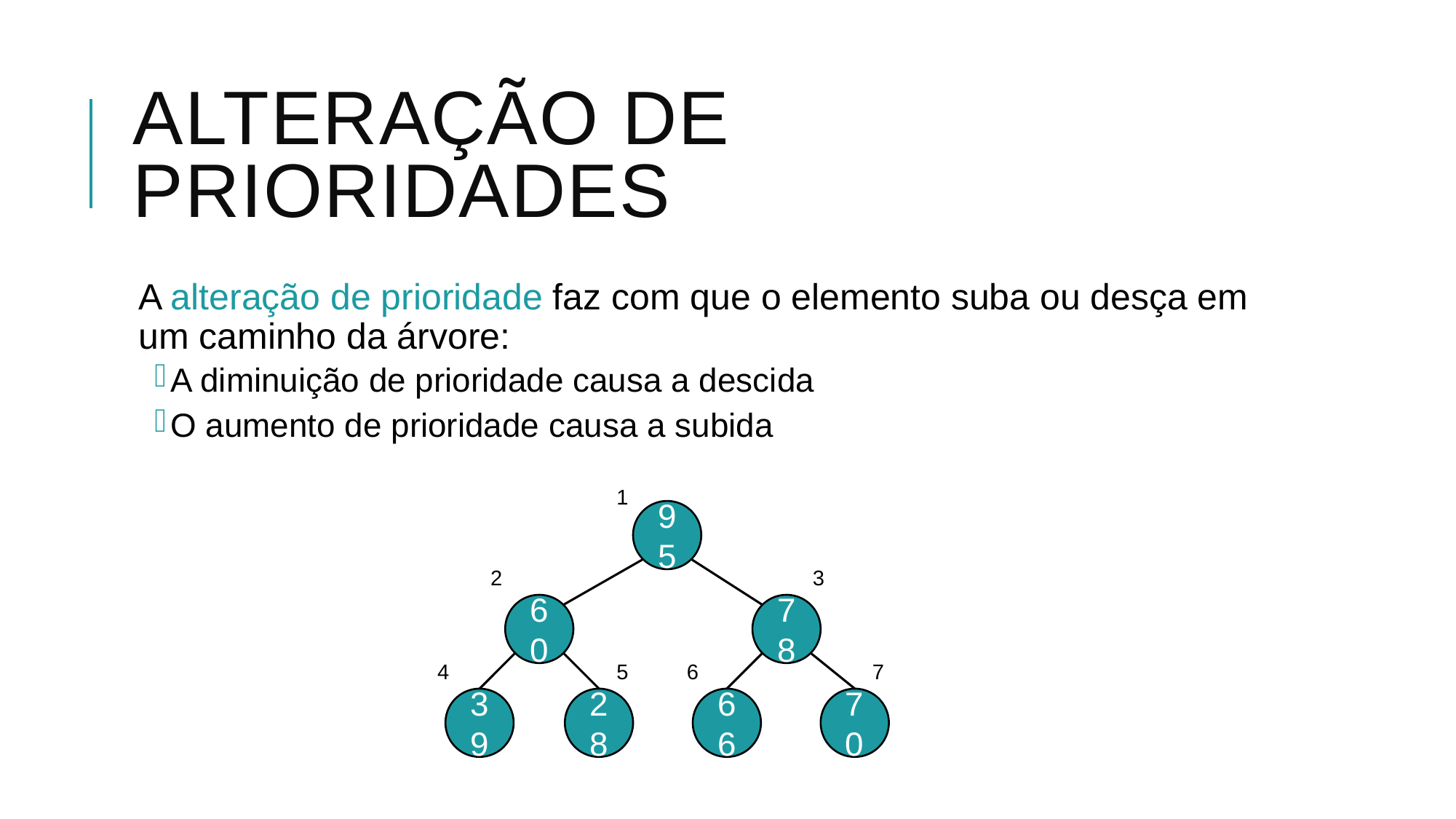

# Alteração de prioridades
A alteração de prioridade faz com que o elemento suba ou desça em um caminho da árvore:
A diminuição de prioridade causa a descida
O aumento de prioridade causa a subida
1
95
2
3
60
78
4
5
6
7
39
28
66
70